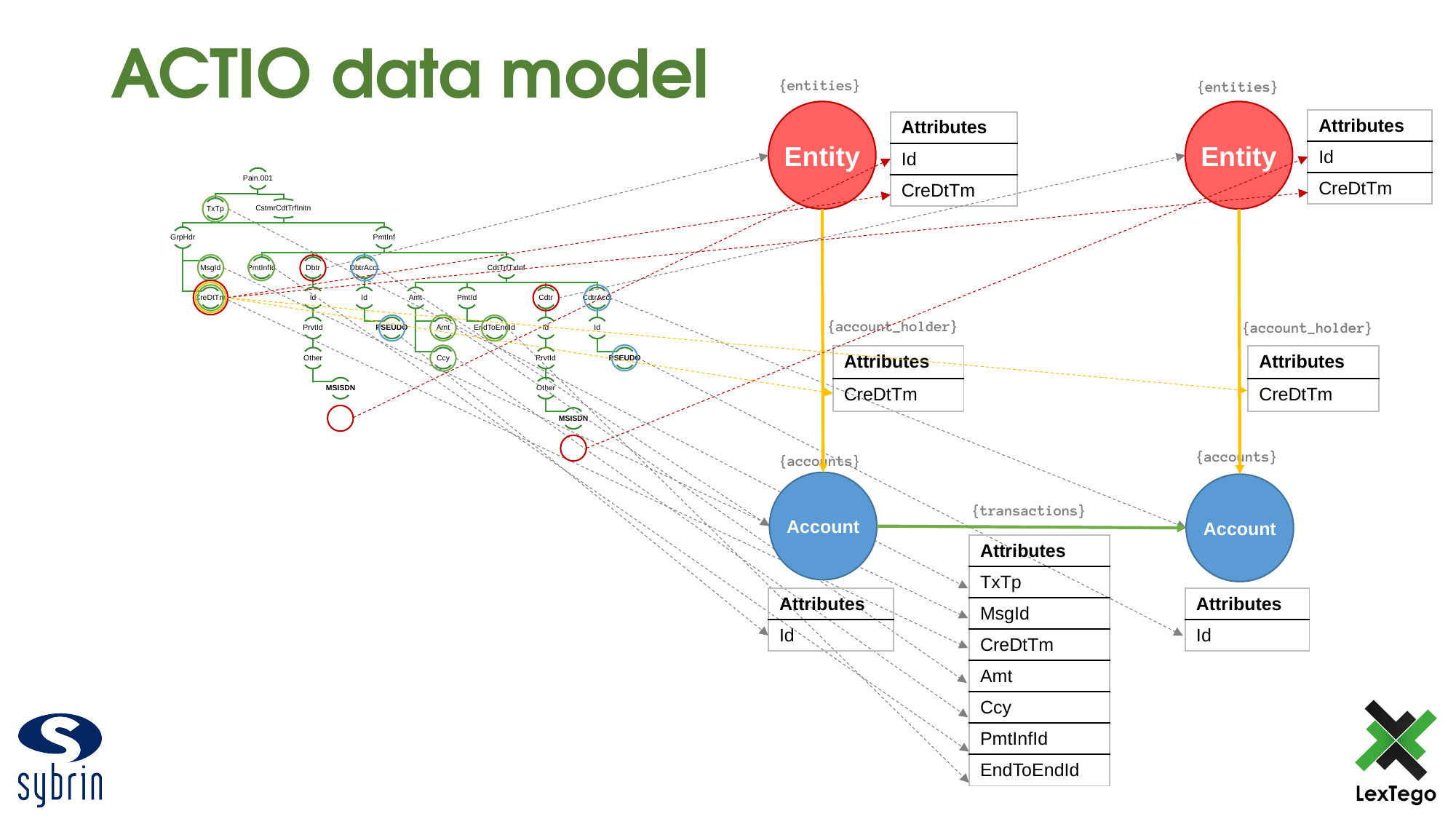

# ACTIO data model
{entities}
{entities}
Entity
Entity
| Attributes |
| --- |
| Id |
| CreDtTm |
| Attributes |
| --- |
| Id |
| CreDtTm |
Pain.001
TxTp
CstmrCdtTrfInitn
GrpHdr
MsgId
CreDtTm
PmtInf
PmtInfId
Dbtr
Id
PrvtId
Other
MSISDN
ACTIO_EID
DbtrAcct
Id
PSEUDO
CdtTrfTxInf
Amt
Amt
Ccy
PmtId
EndToEndId
Cdtr
Id
PrvtId
Other
MSISDN
ACTIO_EID
CdtrAcct
Id
PSEUDO

{account_holder}
{account_holder}
| Attributes |
| --- |
| CreDtTm |
| Attributes |
| --- |
| CreDtTm |

{accounts}
{accounts}
Account
Account
{transactions}
| Attributes |
| --- |
| TxTp |
| MsgId |
| CreDtTm |
| Amt |
| Ccy |
| PmtInfId |
| EndToEndId |
| Attributes |
| --- |
| Id |
| Attributes |
| --- |
| Id |